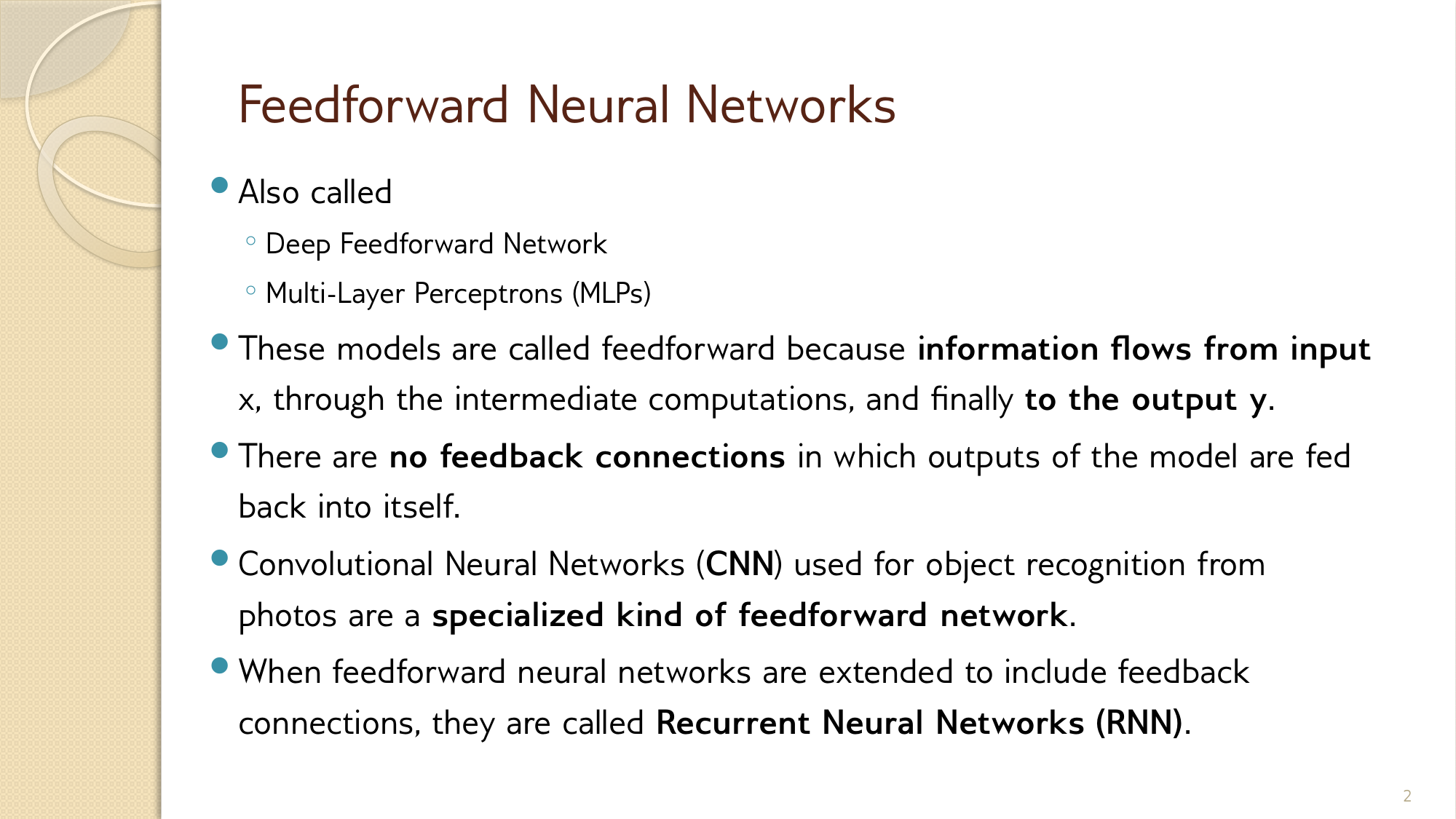

# Feedforward Neural Networks
Also called
Deep Feedforward Network
Multi-Layer Perceptrons (MLPs)
These models are called feedforward because information ﬂows from input x, through the intermediate computations, and ﬁnally to the output y.
There are no feedback connections in which outputs of the model are fed back into itself.
Convolutional Neural Networks (CNN) used for object recognition from photos are a specialized kind of feedforward network.
When feedforward neural networks are extended to include feedback connections, they are called Recurrent Neural Networks (RNN).
2